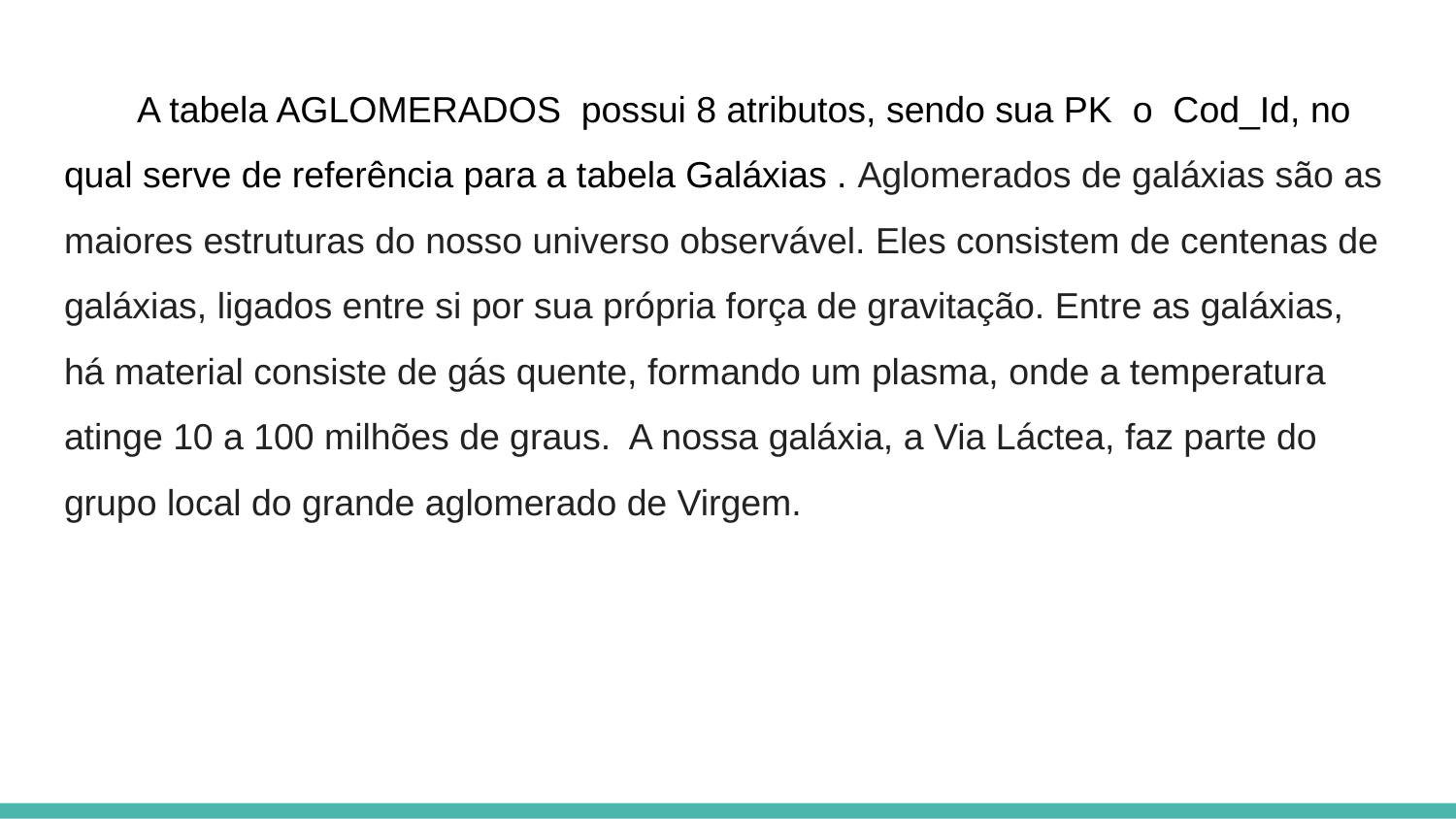

A tabela AGLOMERADOS  possui 8 atributos, sendo sua PK  o  Cod_Id, no qual serve de referência para a tabela Galáxias . Aglomerados de galáxias são as maiores estruturas do nosso universo observável. Eles consistem de centenas de galáxias, ligados entre si por sua própria força de gravitação. Entre as galáxias, há material consiste de gás quente, formando um plasma, onde a temperatura atinge 10 a 100 milhões de graus.  A nossa galáxia, a Via Láctea, faz parte do grupo local do grande aglomerado de Virgem.